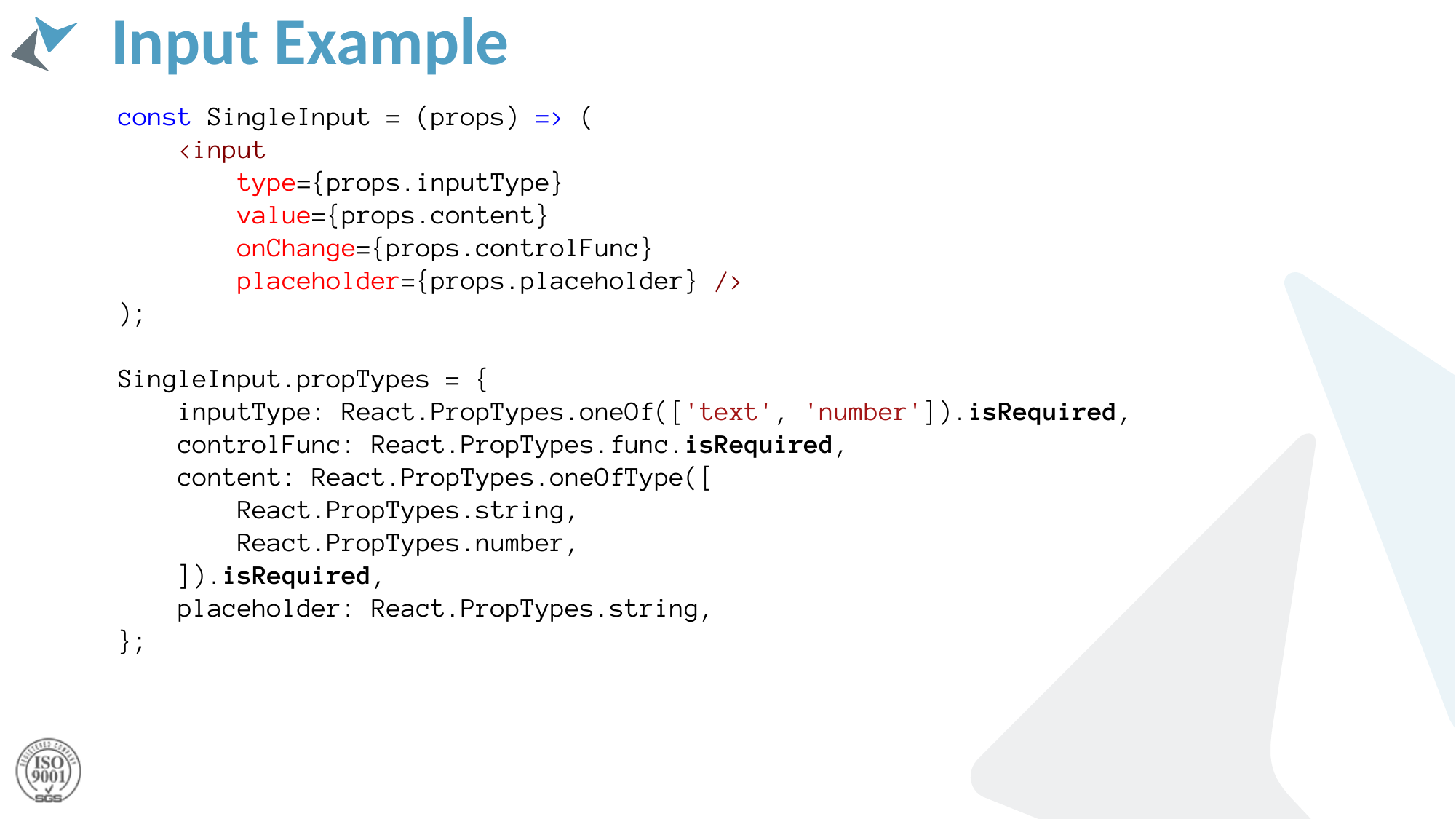

# Input Example
const SingleInput = (props) => (
    <input
        type={props.inputType}
        value={props.content}
        onChange={props.controlFunc}
        placeholder={props.placeholder} />
);

SingleInput.propTypes = {
    inputType: React.PropTypes.oneOf(['text', 'number']).isRequired,
    controlFunc: React.PropTypes.func.isRequired,
    content: React.PropTypes.oneOfType([
        React.PropTypes.string,
        React.PropTypes.number,
    ]).isRequired,
    placeholder: React.PropTypes.string,
};